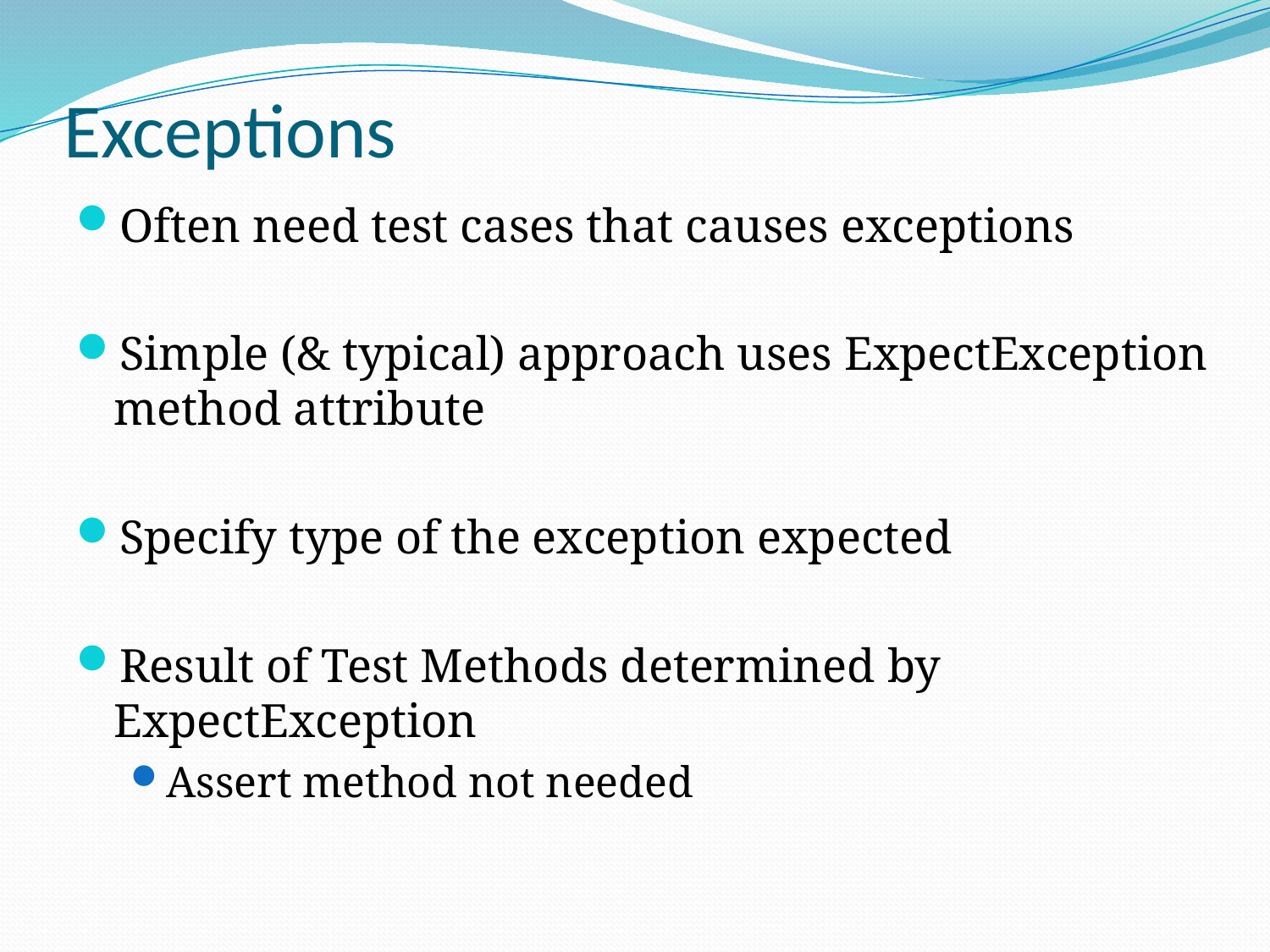

# Exceptions
Often need test cases that causes exceptions

Simple (& typical) approach uses ExpectException method attribute

Specify type of the exception expected

Result of Test Methods determined by ExpectException
Assert method not needed